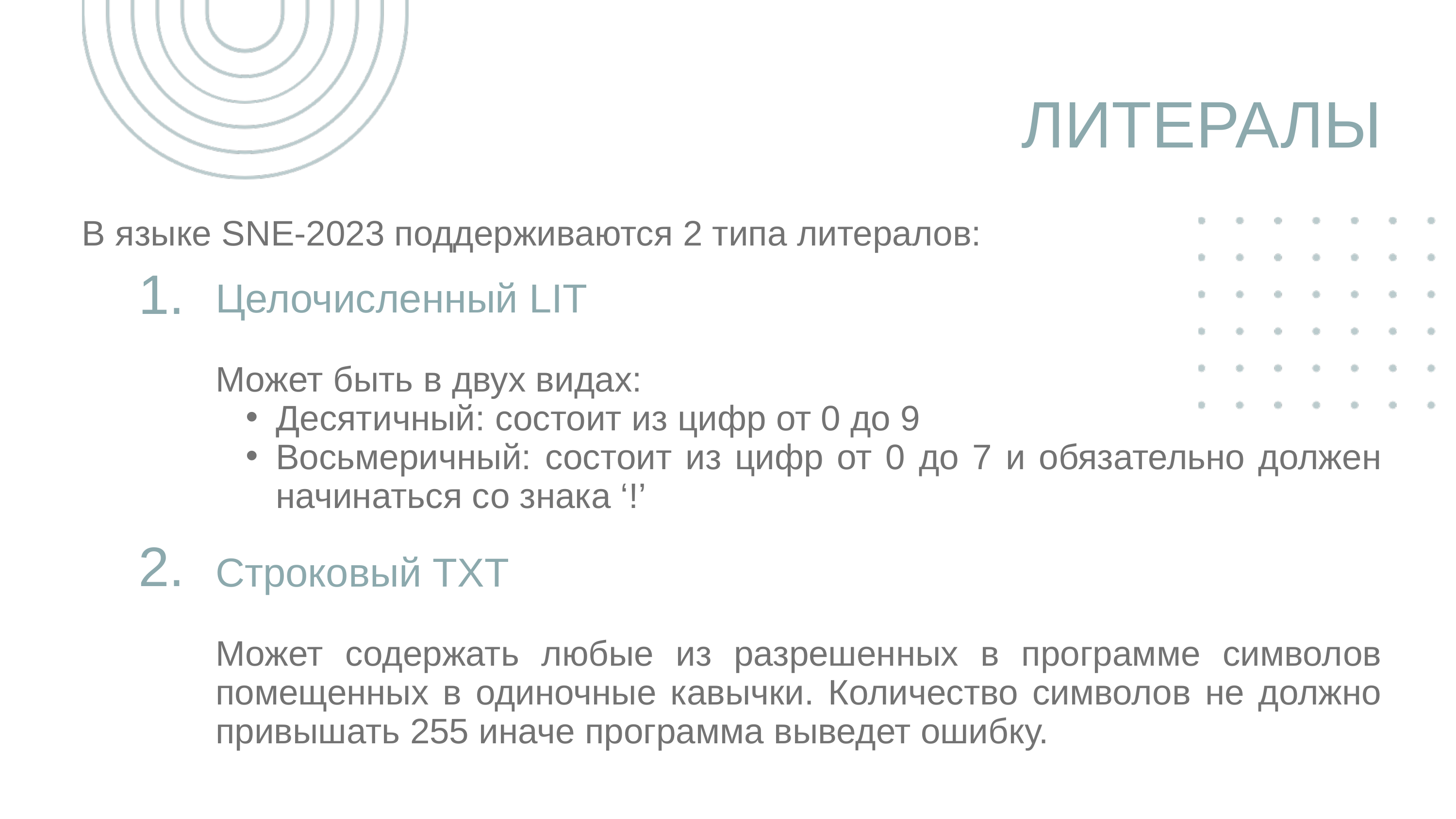

ЛИТЕРАЛЫ

В языке SNE-2023 поддерживаются 2 типа литералов:

1.
Целочисленный LIT

Может быть в двух видах:
Десятичный: состоит из цифр от 0 до 9
Восьмеричный: состоит из цифр от 0 до 7 и обязательно должен начинаться со знака ‘!’

2.
Строковый TXT

Может содержать любые из разрешенных в программе символов помещенных в одиночные кавычки. Количество символов не должно привышать 255 иначе программа выведет ошибку.